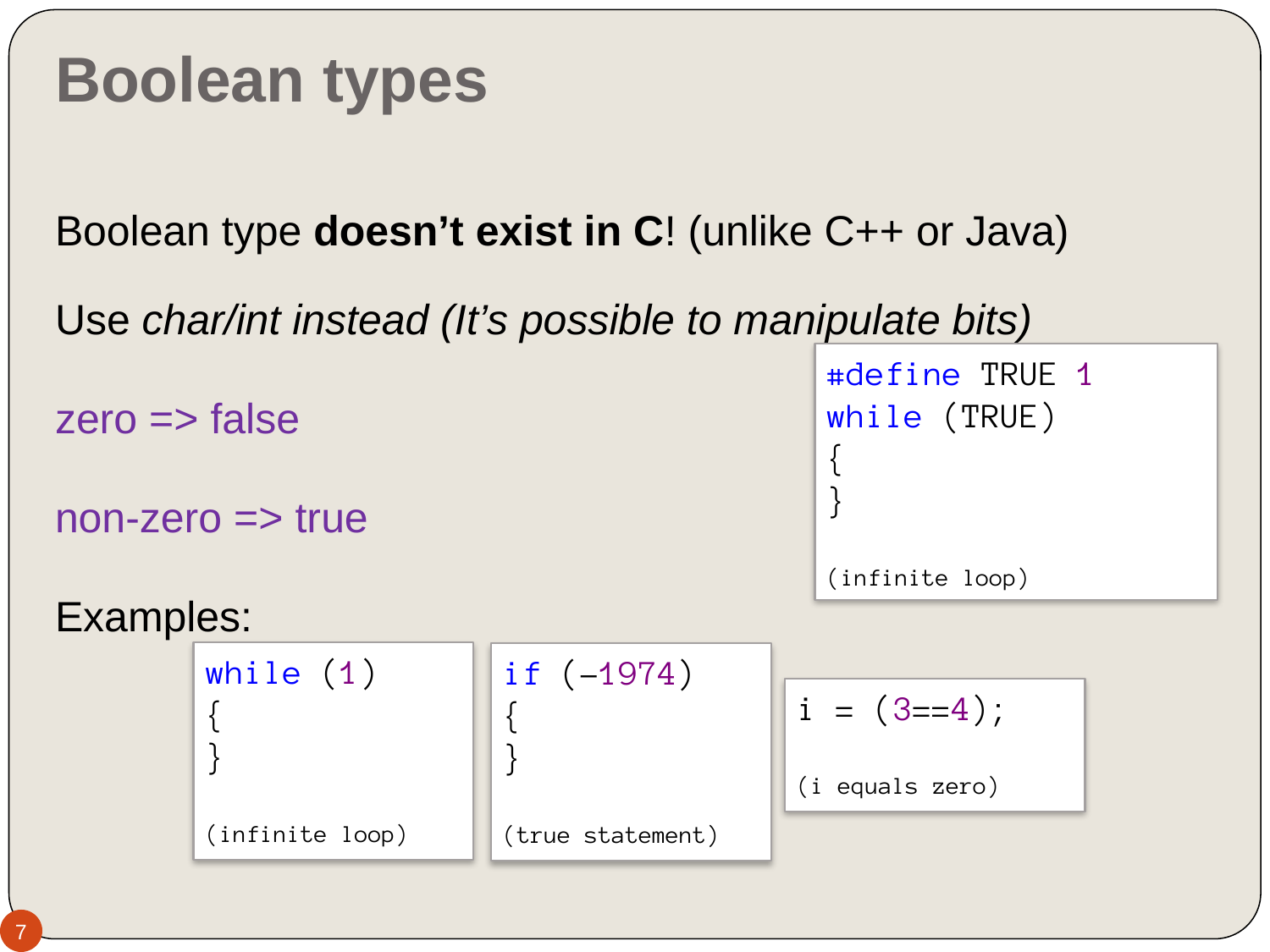

# Boolean types
Boolean type doesn’t exist in C! (unlike C++ or Java)
Use char/int instead (It’s possible to manipulate bits)
zero => false
non-zero => true
Examples:

#define TRUE 1
while (TRUE)
{
}
(infinite loop)
while (1)
{
}
(infinite loop)
if (-1974)
{
}
(true statement)
i = (3==4);
(i equals zero)
7